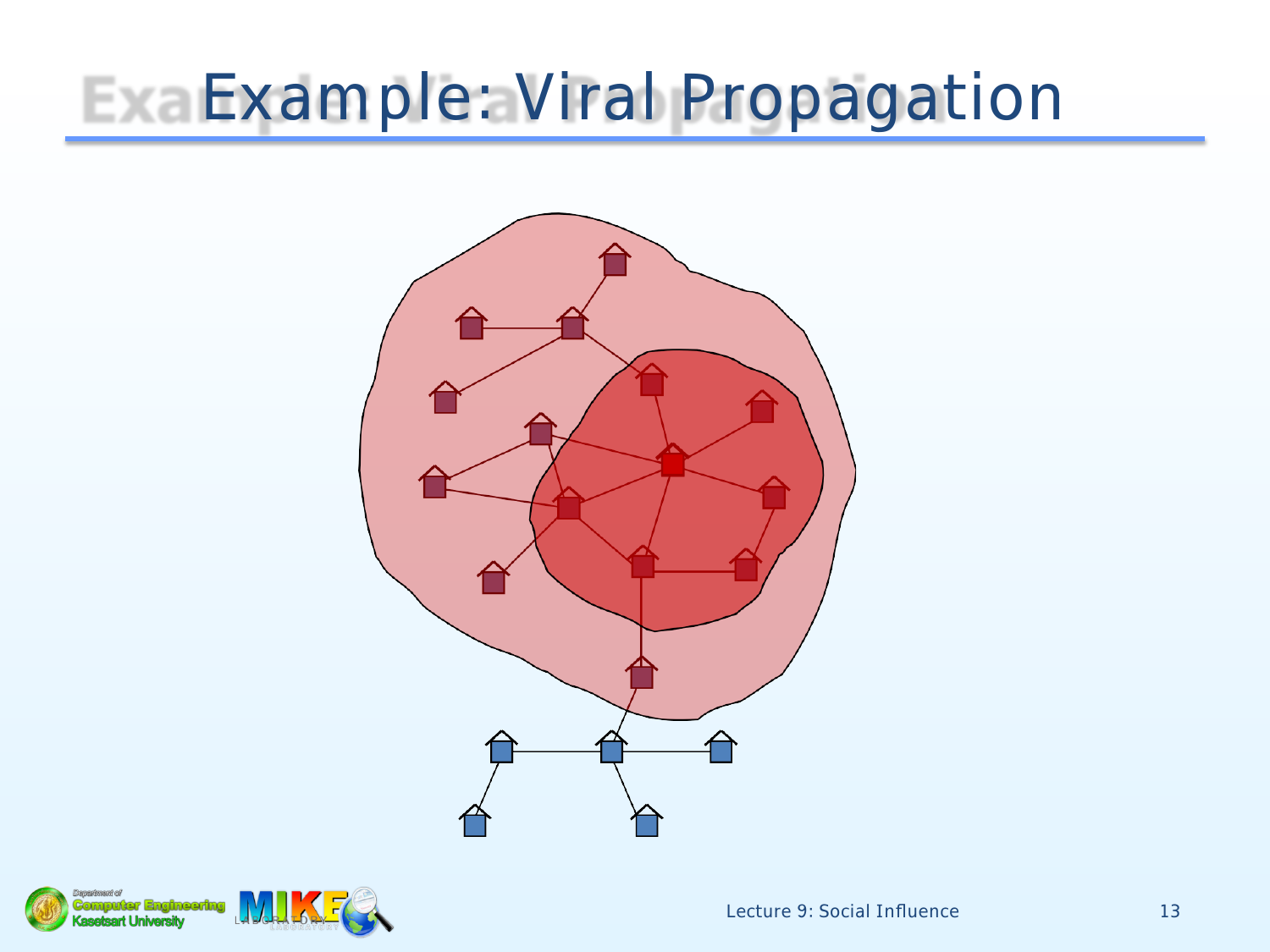

# Example: Viral Propagation

Lecture 9: Social Influence
13